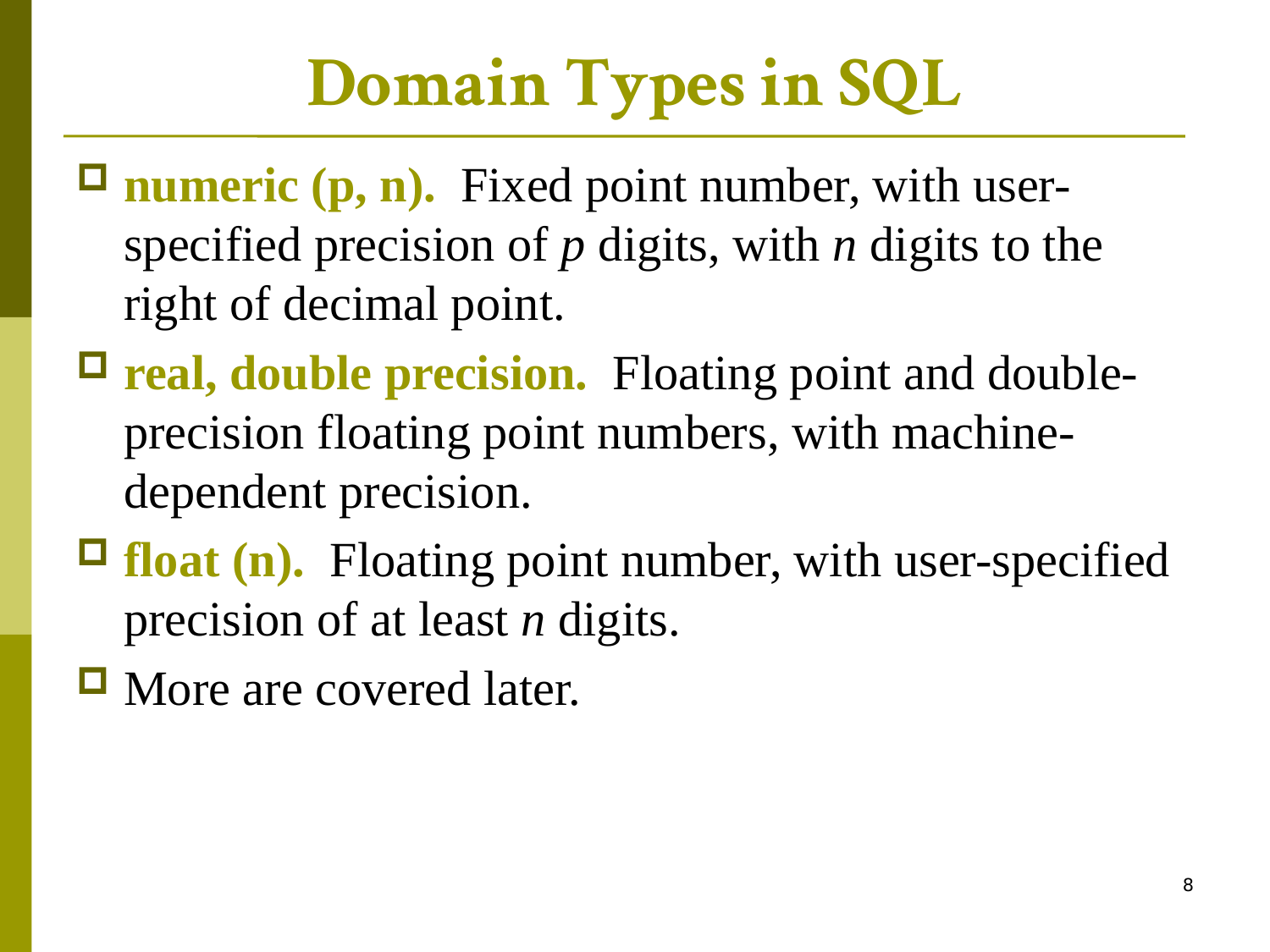

# Domain Types in SQL
numeric (p, n).  Fixed point number, with user-specified precision of p digits, with n digits to the right of decimal point.
real, double precision.  Floating point and double-precision floating point numbers, with machine-dependent precision.
float (n).  Floating point number, with user-specified precision of at least n digits.
More are covered later.

8